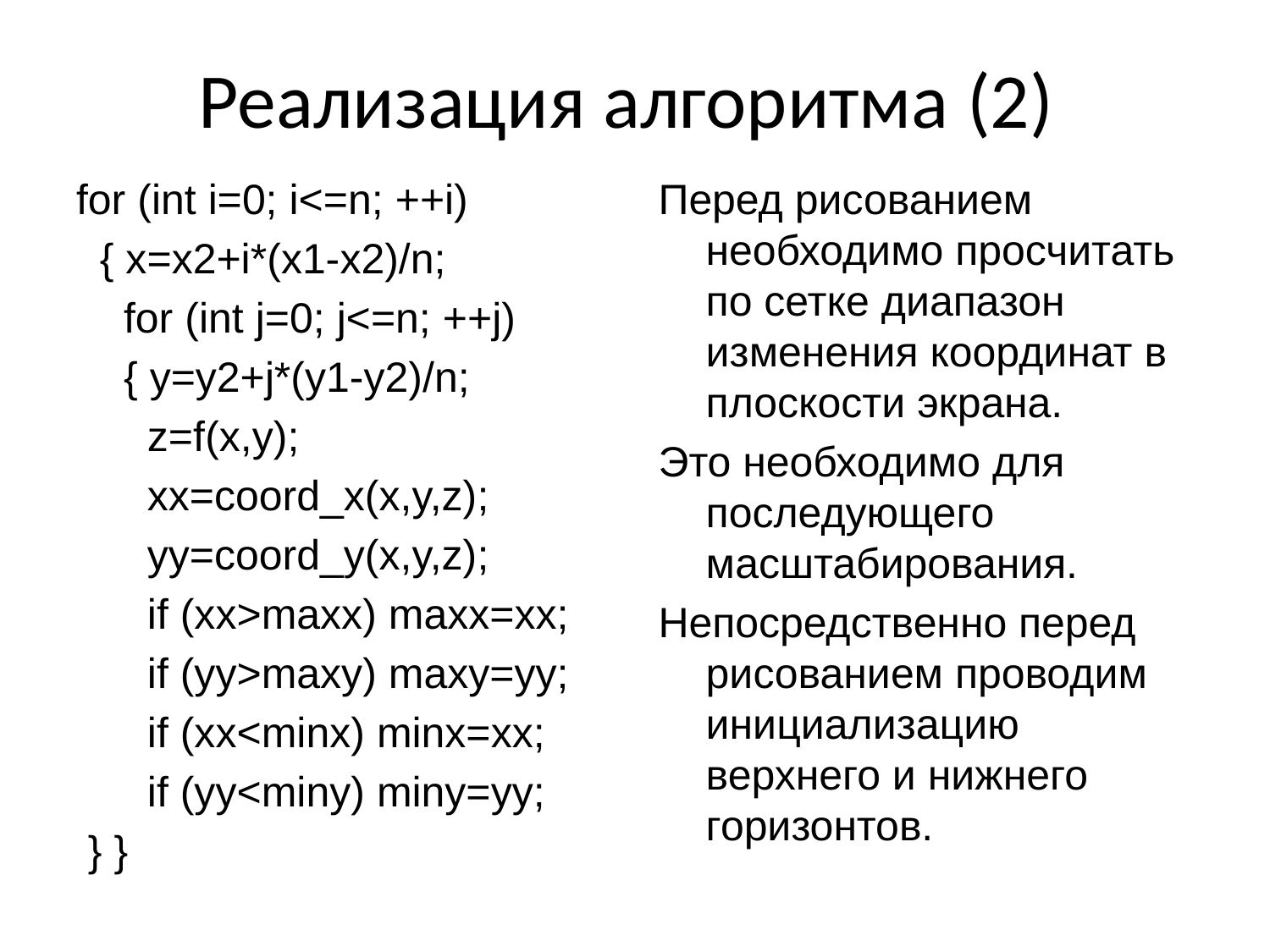

# Реализация алгоритма (2)
for (int i=0; i<=n; ++i)
  { x=x2+i*(x1-x2)/n;
    for (int j=0; j<=n; ++j)
    { y=y2+j*(y1-y2)/n;
      z=f(x,y);
      xx=coord_x(x,y,z);
      yy=coord_y(x,y,z);
      if (xx>maxx) maxx=xx;
      if (yy>maxy) maxy=yy;
      if (xx<minx) minx=xx;
      if (yy<miny) miny=yy;
 } }
Перед рисованием необходимо просчитать по сетке диапазон изменения координат в плоскости экрана.
Это необходимо для последующего масштабирования.
Непосредственно перед рисованием проводим инициализацию верхнего и нижнего горизонтов.